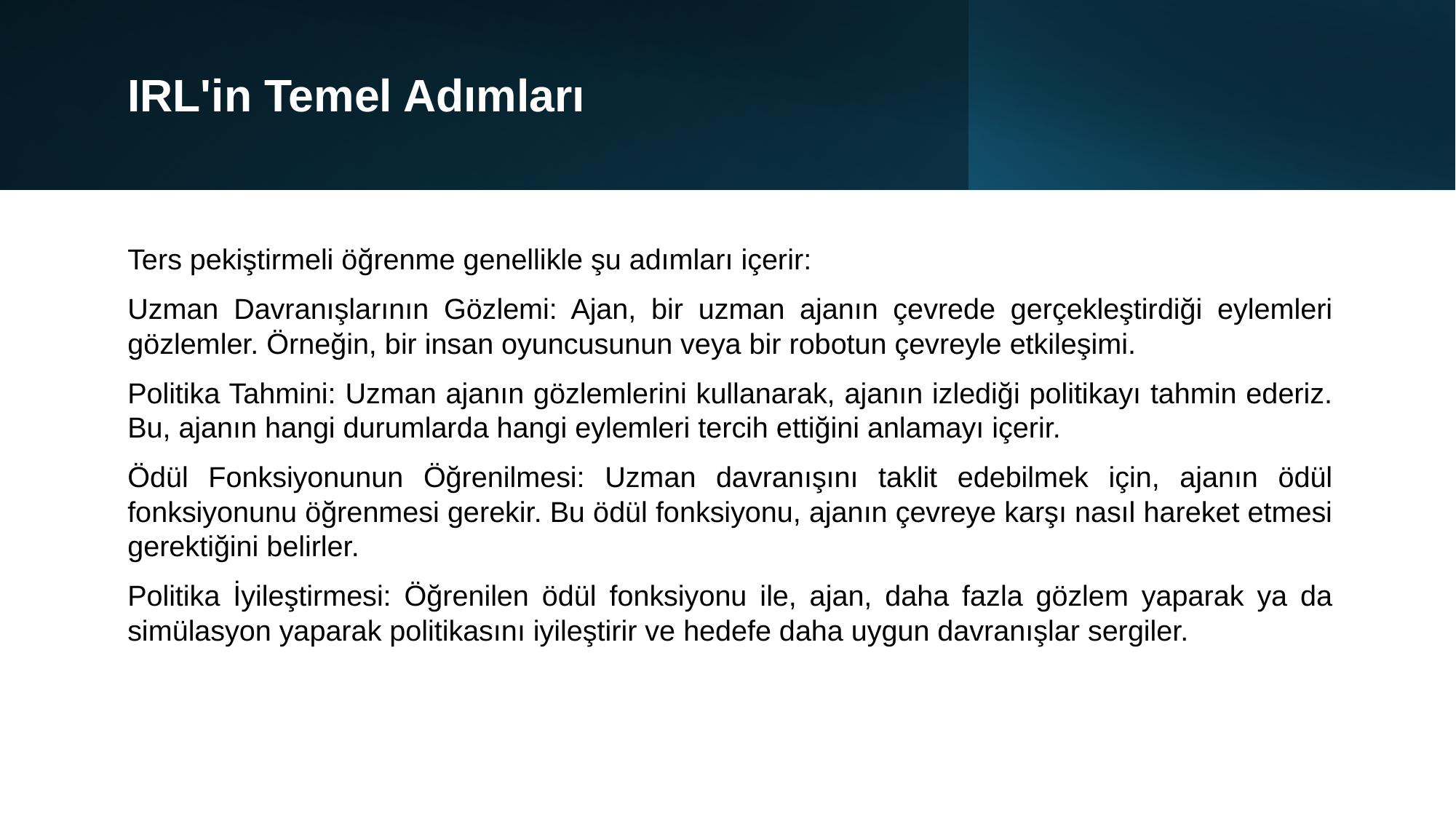

# IRL'in Temel Adımları
Ters pekiştirmeli öğrenme genellikle şu adımları içerir:
Uzman Davranışlarının Gözlemi: Ajan, bir uzman ajanın çevrede gerçekleştirdiği eylemleri gözlemler. Örneğin, bir insan oyuncusunun veya bir robotun çevreyle etkileşimi.
Politika Tahmini: Uzman ajanın gözlemlerini kullanarak, ajanın izlediği politikayı tahmin ederiz. Bu, ajanın hangi durumlarda hangi eylemleri tercih ettiğini anlamayı içerir.
Ödül Fonksiyonunun Öğrenilmesi: Uzman davranışını taklit edebilmek için, ajanın ödül fonksiyonunu öğrenmesi gerekir. Bu ödül fonksiyonu, ajanın çevreye karşı nasıl hareket etmesi gerektiğini belirler.
Politika İyileştirmesi: Öğrenilen ödül fonksiyonu ile, ajan, daha fazla gözlem yaparak ya da simülasyon yaparak politikasını iyileştirir ve hedefe daha uygun davranışlar sergiler.